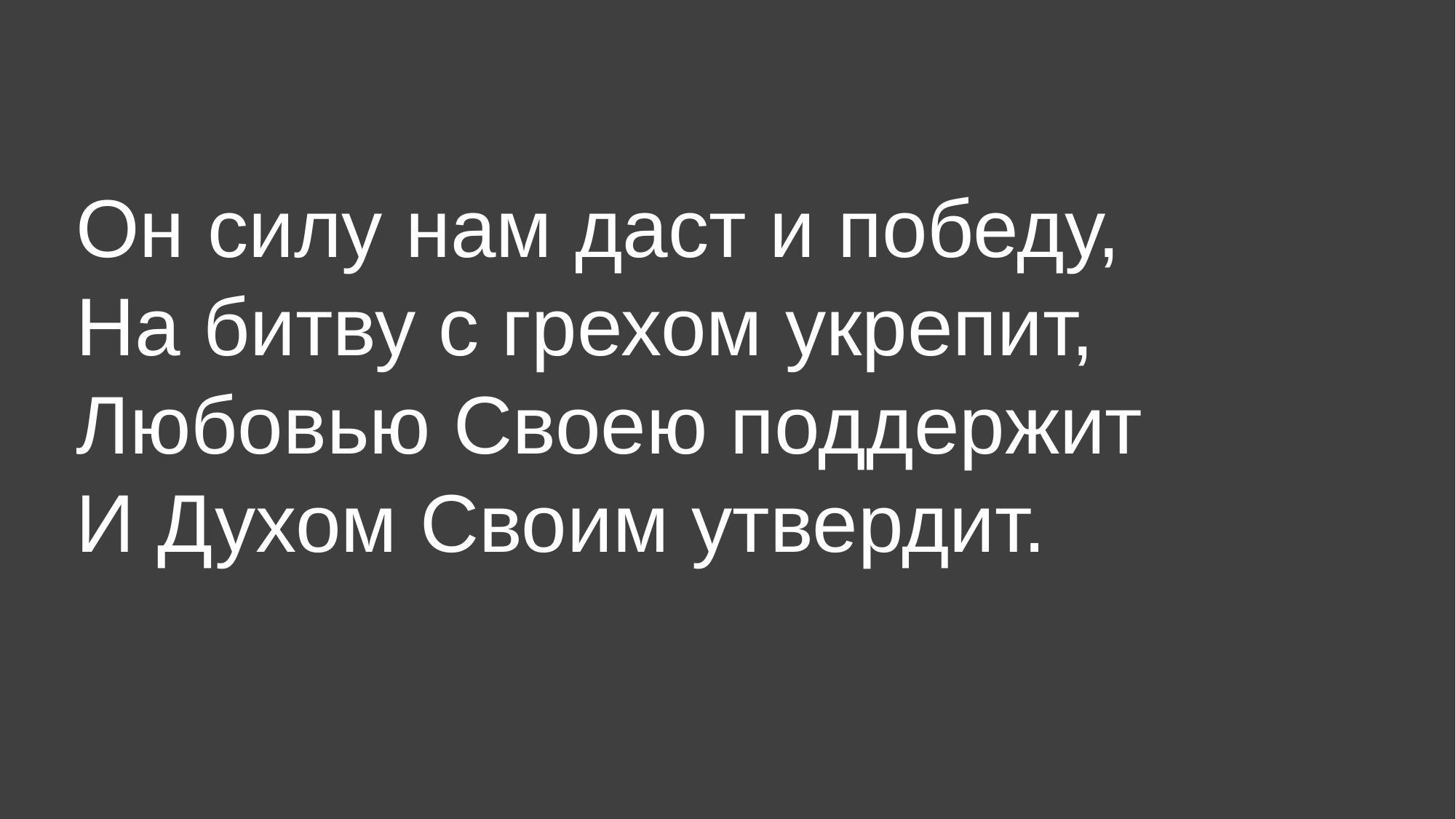

Он силу нам даст и победу,
На битву с грехом укрепит,
Любовью Своею поддержит
И Духом Своим утвердит.